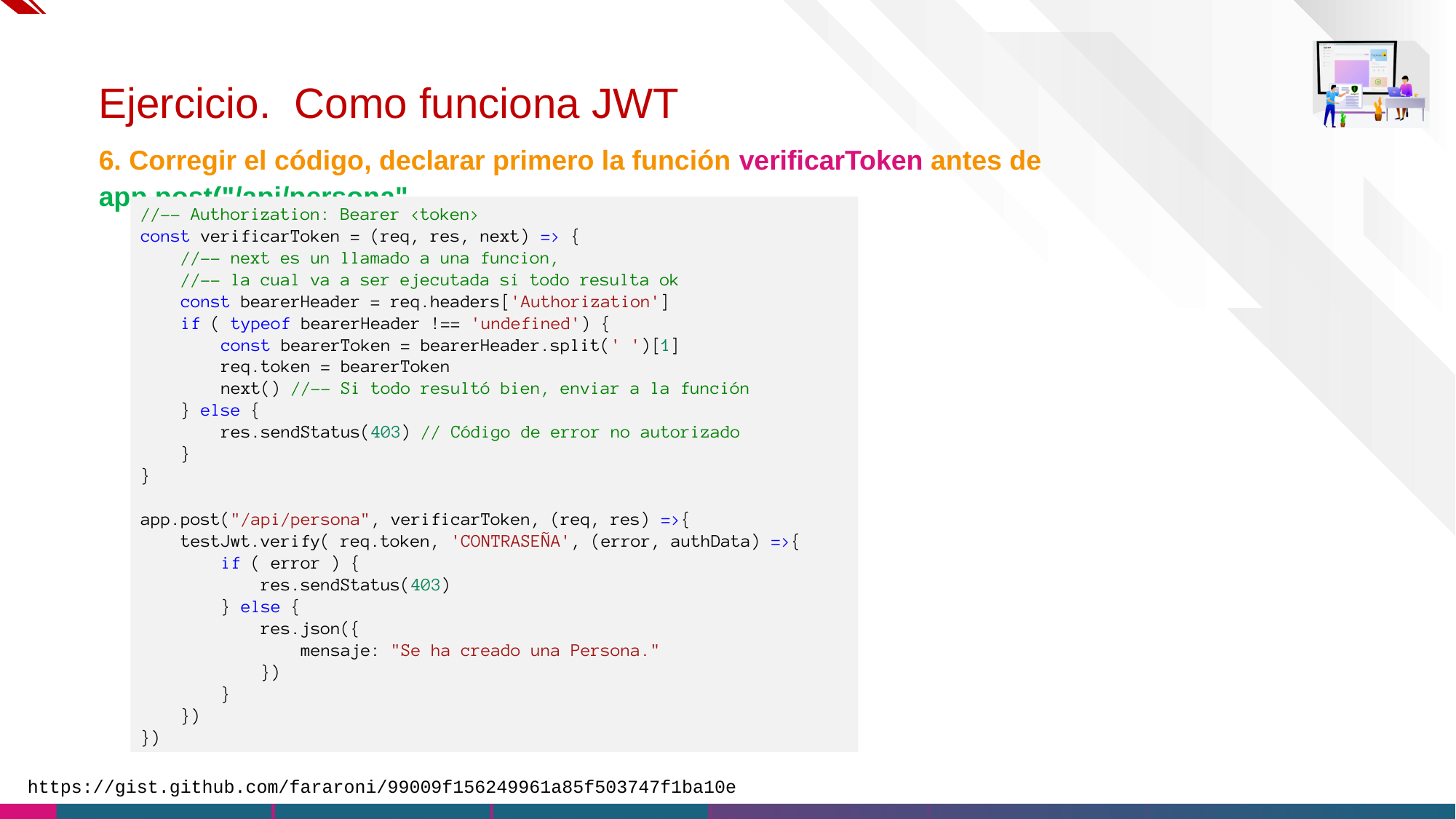

# Ejercicio.  Como funciona JWT
6. Corregir el código, declarar primero la función verificarToken antes de app.post("/api/persona"
//-- Authorization: Bearer <token>
const verificarToken = (req, res, next) => {
    //-- next es un llamado a una funcion,
    //-- la cual va a ser ejecutada si todo resulta ok
    const bearerHeader = req.headers['Authorization']
    if ( typeof bearerHeader !== 'undefined') {
        const bearerToken = bearerHeader.split(' ')[1]
        req.token = bearerToken
        next() //-- Si todo resultó bien, enviar a la función
    } else {
        res.sendStatus(403) // Código de error no autorizado
    }
}
app.post("/api/persona", verificarToken, (req, res) =>{
    testJwt.verify( req.token, 'CONTRASEÑA', (error, authData) =>{
        if ( error ) {
            res.sendStatus(403)
        } else {
            res.json({
                mensaje: "Se ha creado una Persona."
            })
        }
    })
})
https://gist.github.com/fararoni/99009f156249961a85f503747f1ba10e